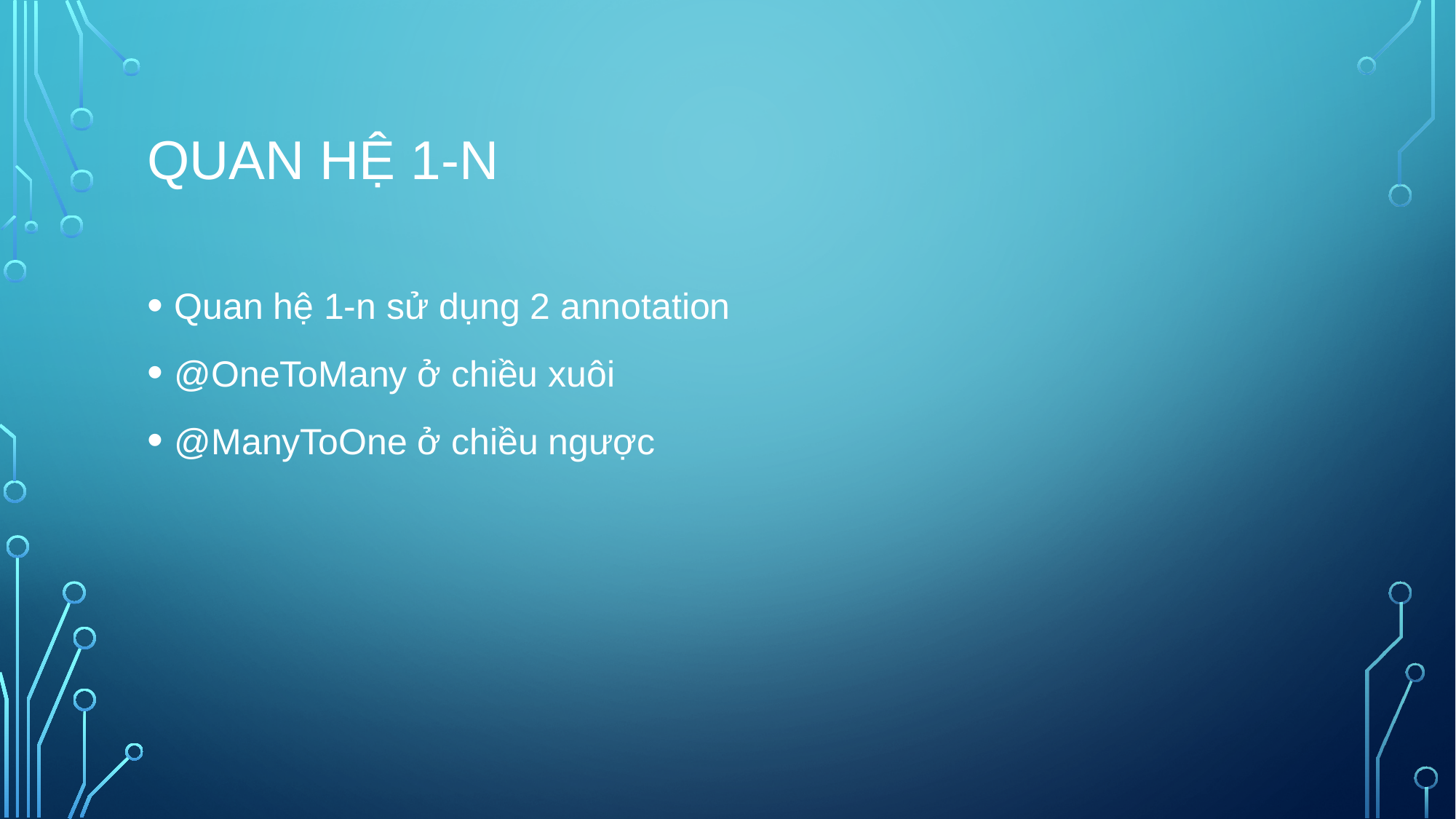

# Quan Hệ 1-n
Quan hệ 1-n sử dụng 2 annotation
@OneToMany ở chiều xuôi
@ManyToOne ở chiều ngược